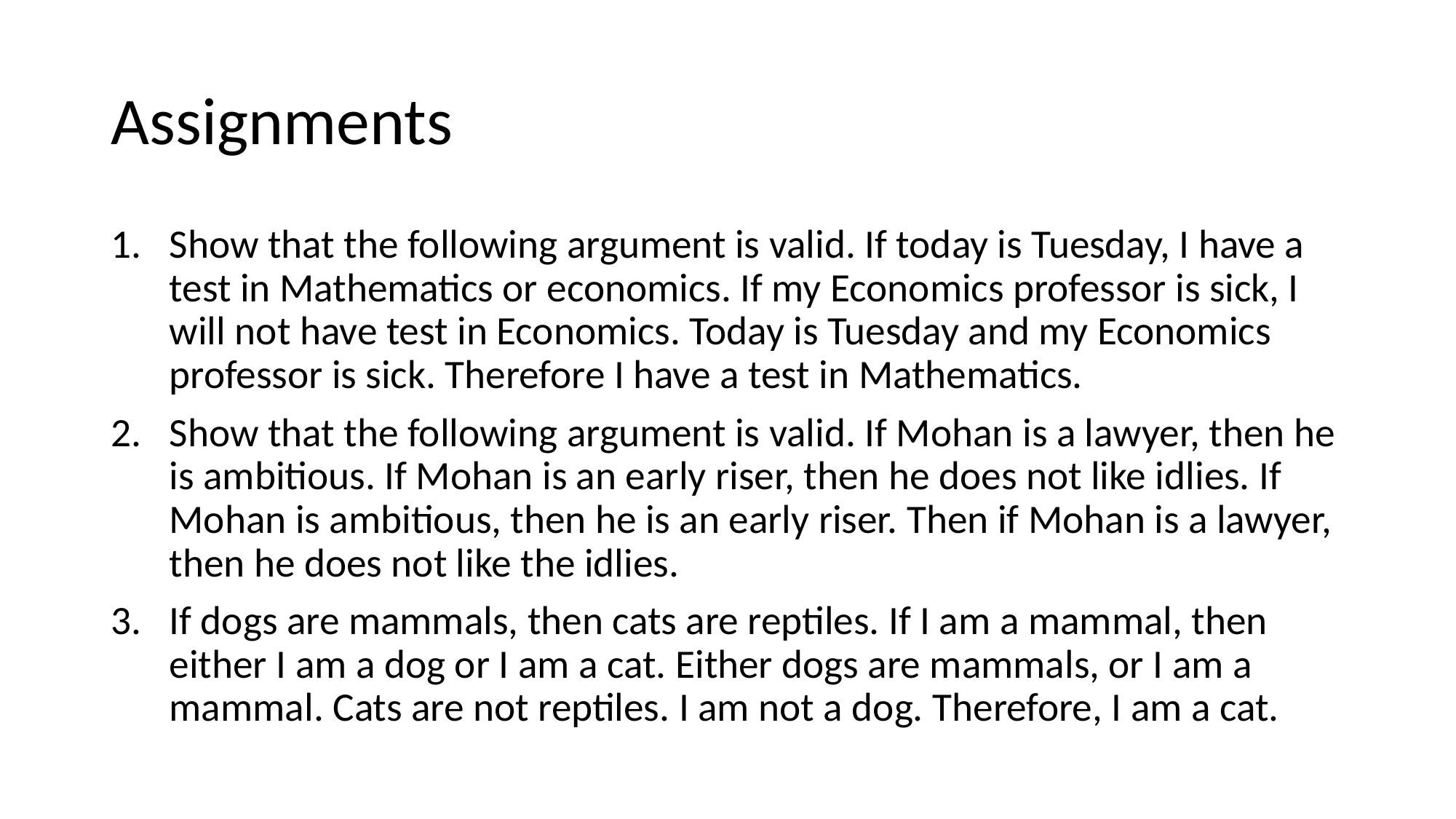

# Assignments
Show that the following argument is valid. If today is Tuesday, I have a test in Mathematics or economics. If my Economics professor is sick, I will not have test in Economics. Today is Tuesday and my Economics professor is sick. Therefore I have a test in Mathematics.
Show that the following argument is valid. If Mohan is a lawyer, then he is ambitious. If Mohan is an early riser, then he does not like idlies. If Mohan is ambitious, then he is an early riser. Then if Mohan is a lawyer, then he does not like the idlies.
If dogs are mammals, then cats are reptiles. If I am a mammal, then either I am a dog or I am a cat. Either dogs are mammals, or I am a mammal. Cats are not reptiles. I am not a dog. Therefore, I am a cat.